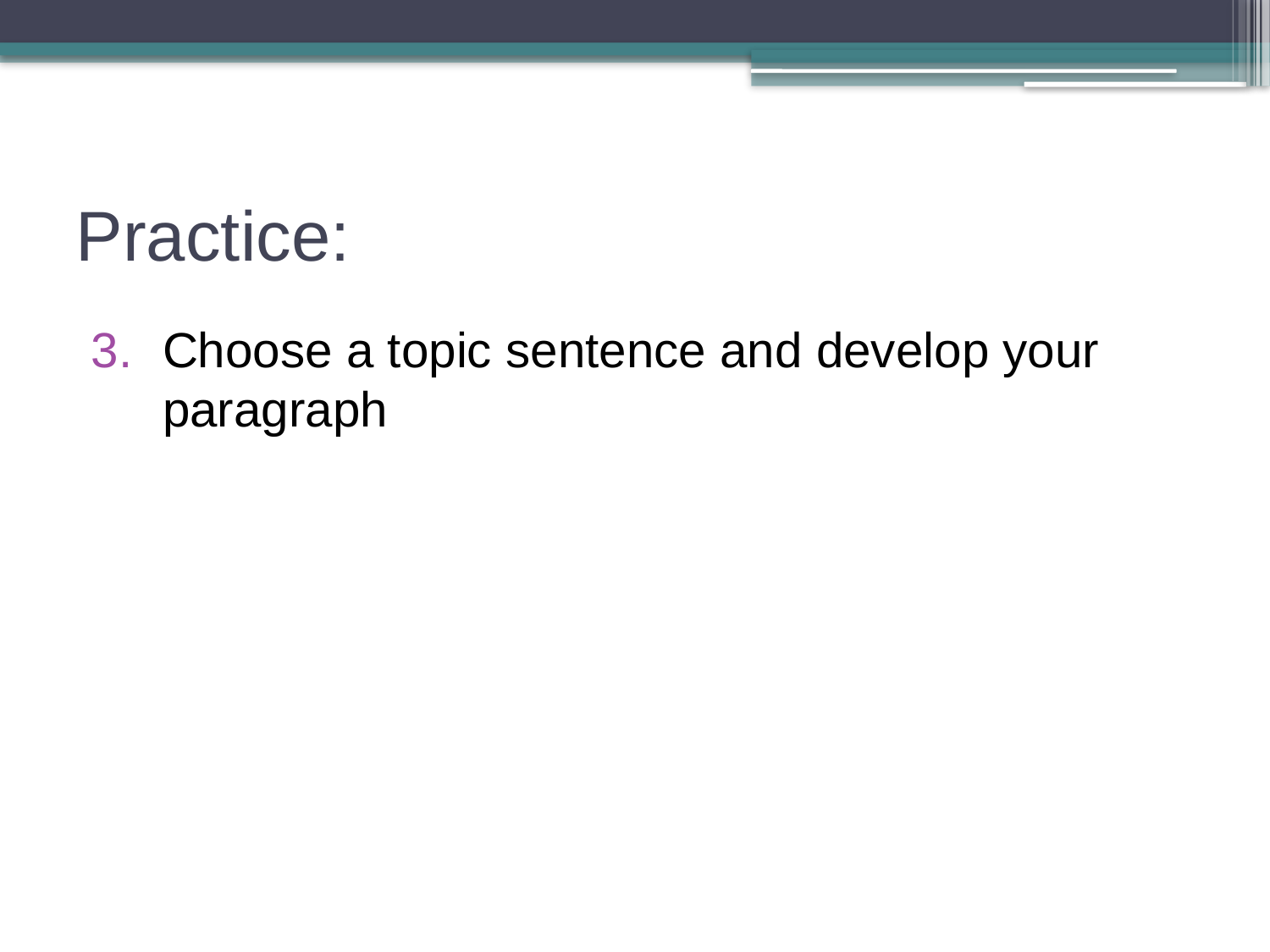

# Practice:
Choose a topic sentence and develop your paragraph